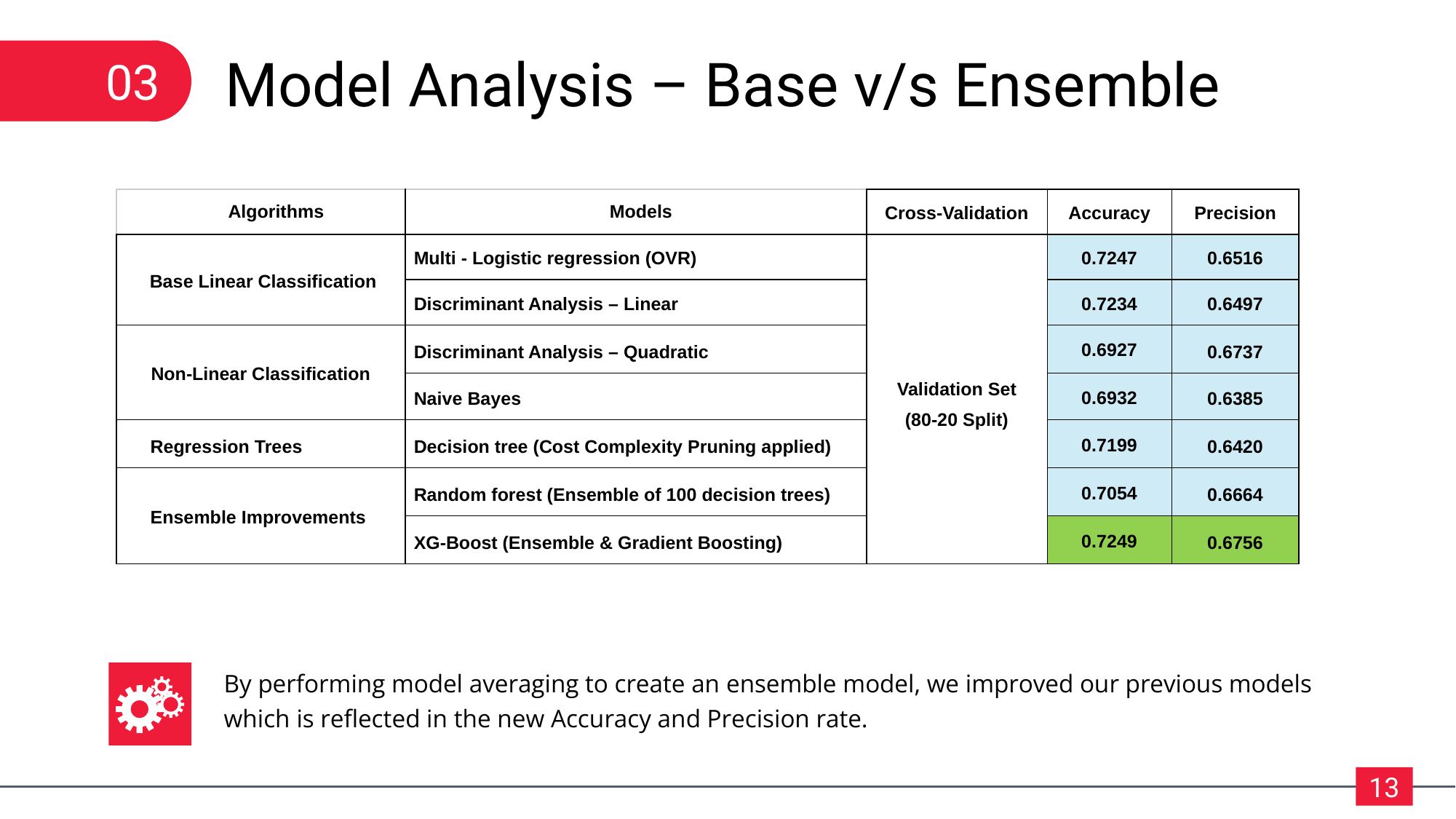

03
Model Analysis – Base v/s Ensemble
| Algorithms | Models | Cross-Validation | Accuracy | Precision |
| --- | --- | --- | --- | --- |
| Base Linear Classification | Multi - Logistic regression (OVR) | Validation Set (80-20 Split) | 0.7247 | 0.6516 |
| Base Linear Classification II | Discriminant Analysis – Linear | Test | 0.7234 | 0.6497 |
| Non-Linear Classification | Discriminant Analysis – Quadratic | Test | 0.6927 | 0.6737 |
|  | Naive Bayes | Test | 0.6932 | 0.6385 |
| Regression Trees | Decision tree (Cost Complexity Pruning applied) | Test | 0.7199 | 0.6420 |
| Ensemble Improvements | Random forest (Ensemble of 100 decision trees) | Test | 0.7054 | 0.6664 |
|  | XG-Boost (Ensemble & Gradient Boosting) | Test | 0.7249 | 0.6756 |
By performing model averaging to create an ensemble model, we improved our previous models which is reflected in the new Accuracy and Precision rate.

13